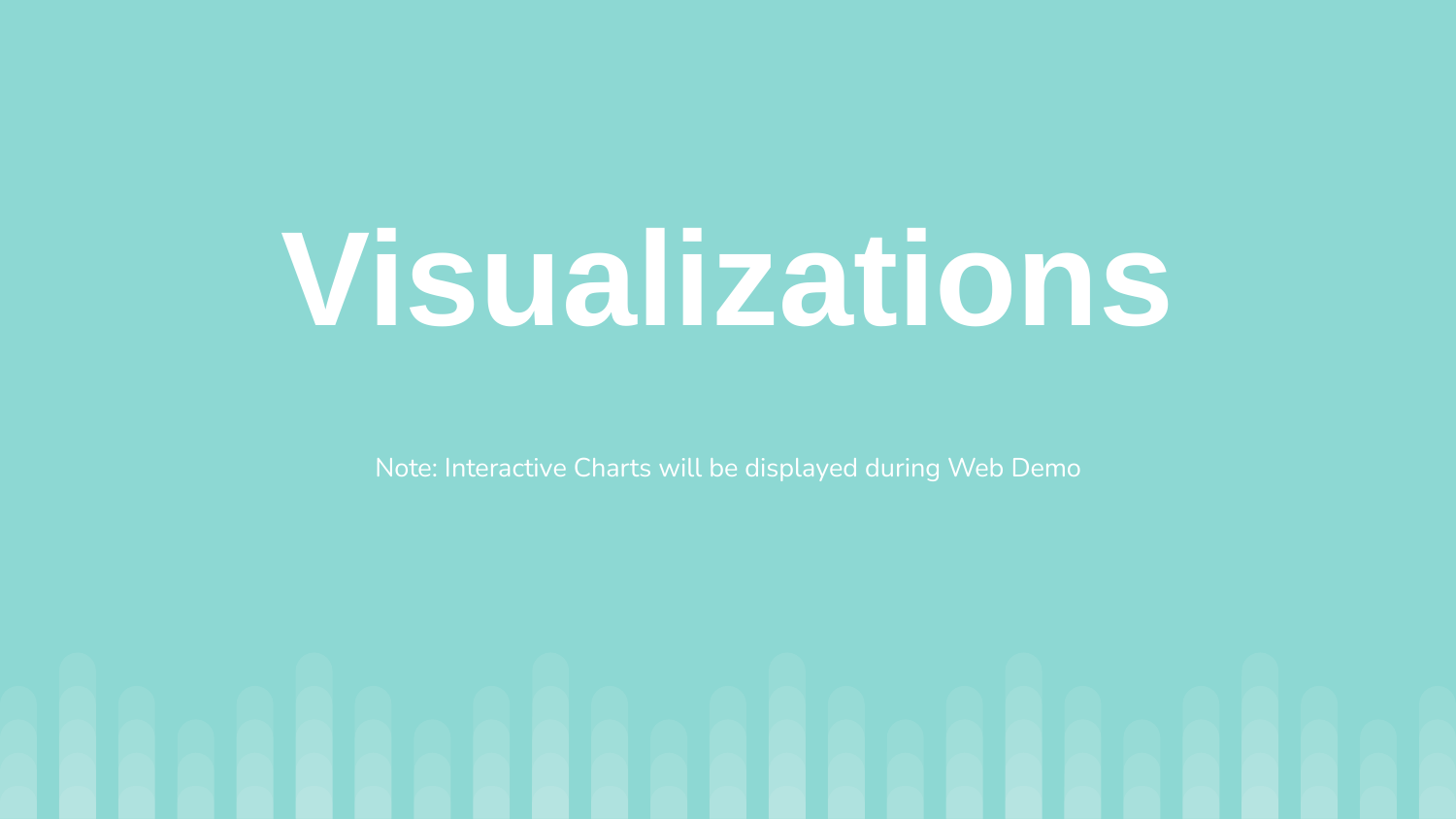

# Visualizations
Note: Interactive Charts will be displayed during Web Demo